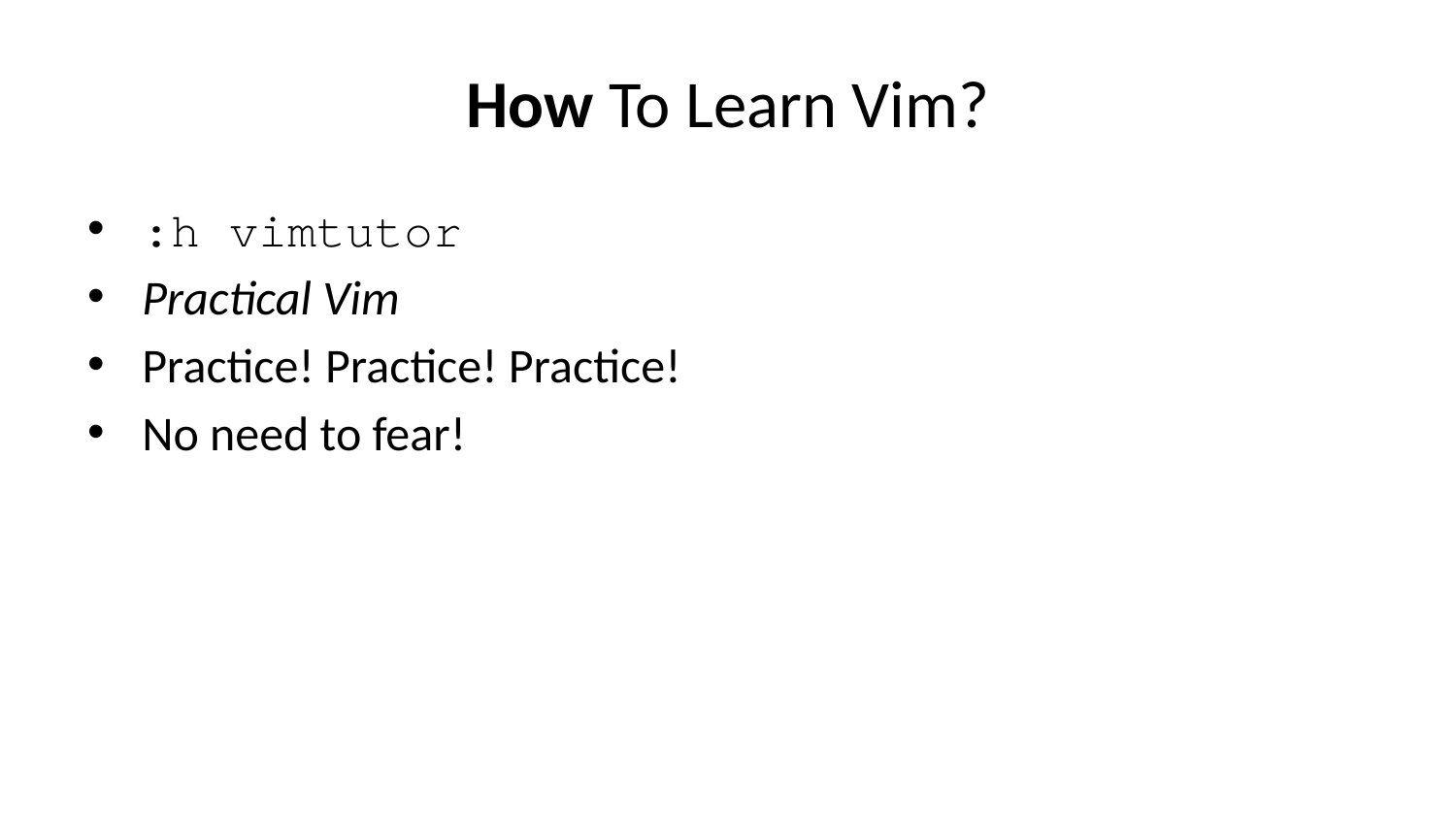

# How To Learn Vim?
:h vimtutor
Practical Vim
Practice! Practice! Practice!
No need to fear!